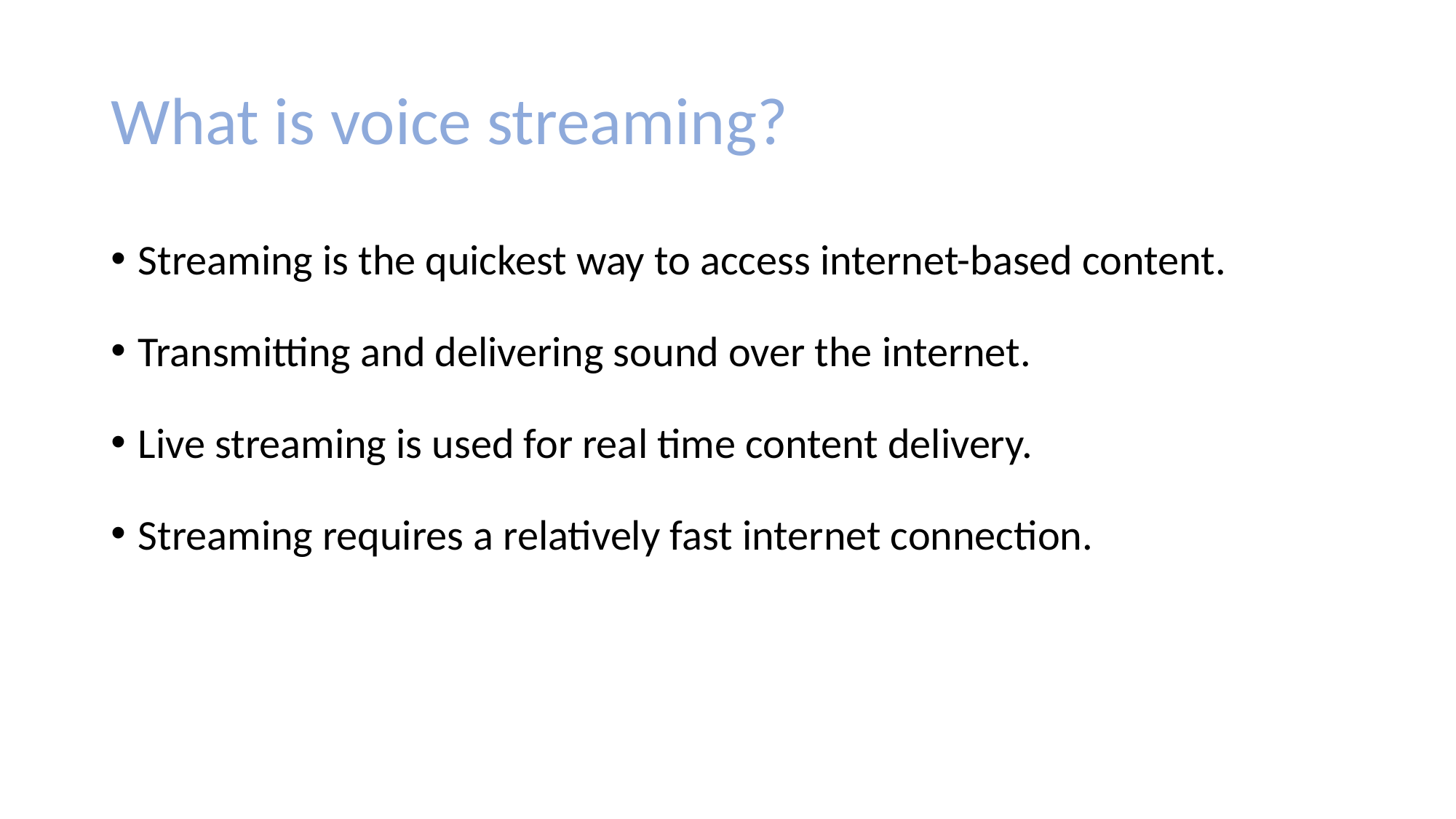

# What is voice streaming?
Streaming is the quickest way to access internet-based content.
Transmitting and delivering sound over the internet.
Live streaming is used for real time content delivery.
Streaming requires a relatively fast internet connection.